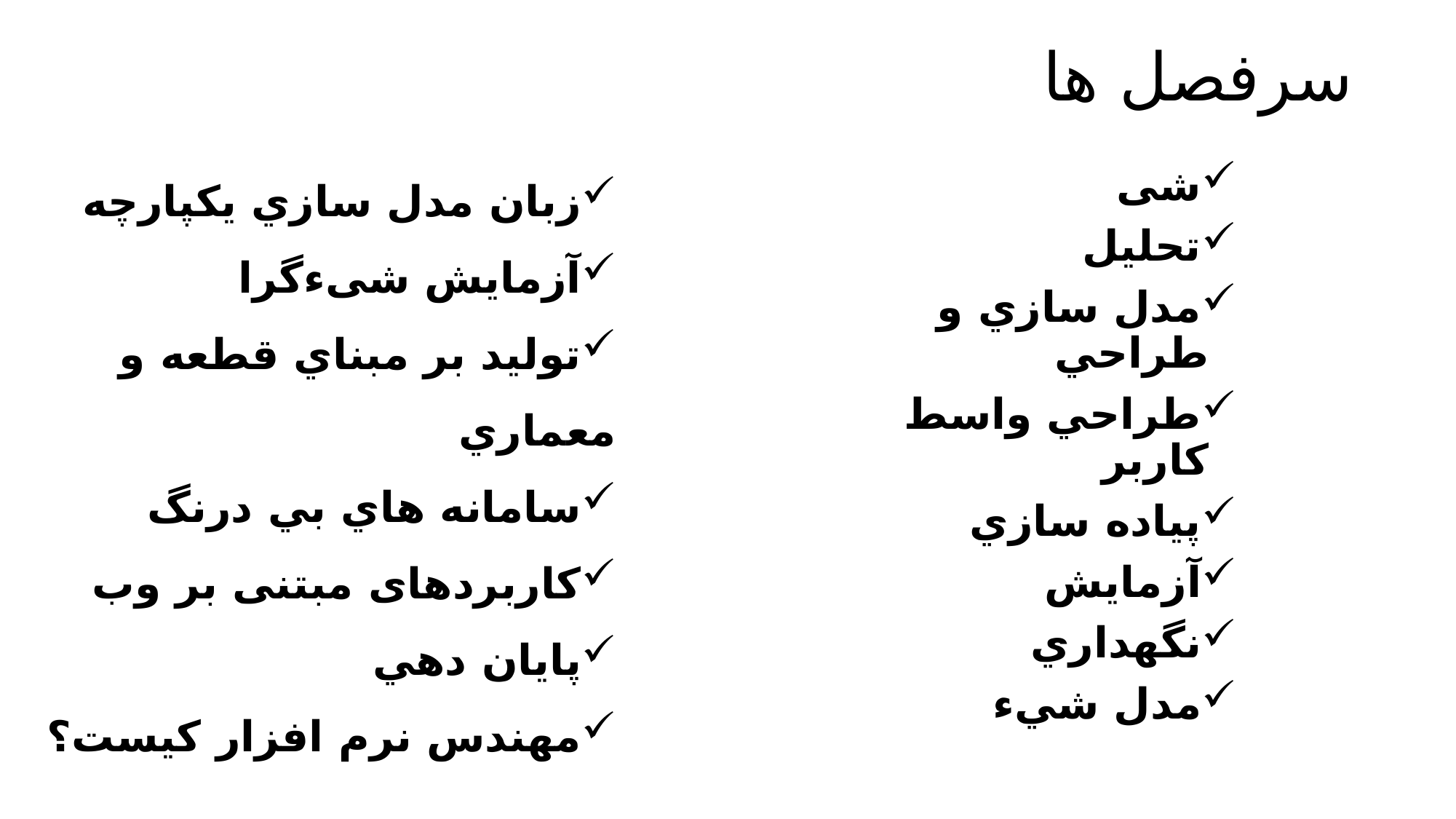

# سرفصل ها
زبان مدل ‌سازي يكپارچه
آزمایش شیءگرا
توليد بر مبناي قطعه و معماري
سامانه‌ هاي بي ‌درنگ
کاربردهای مبتنی بر وب
پايان ‌دهي
مهندس نرم ‌افزار كيست؟
شی
تحليل
مدل ‌سازي و طراحي
طراحي واسط كاربر
پياده ‌سازي
آزمايش
نگهداري
مدل شيء